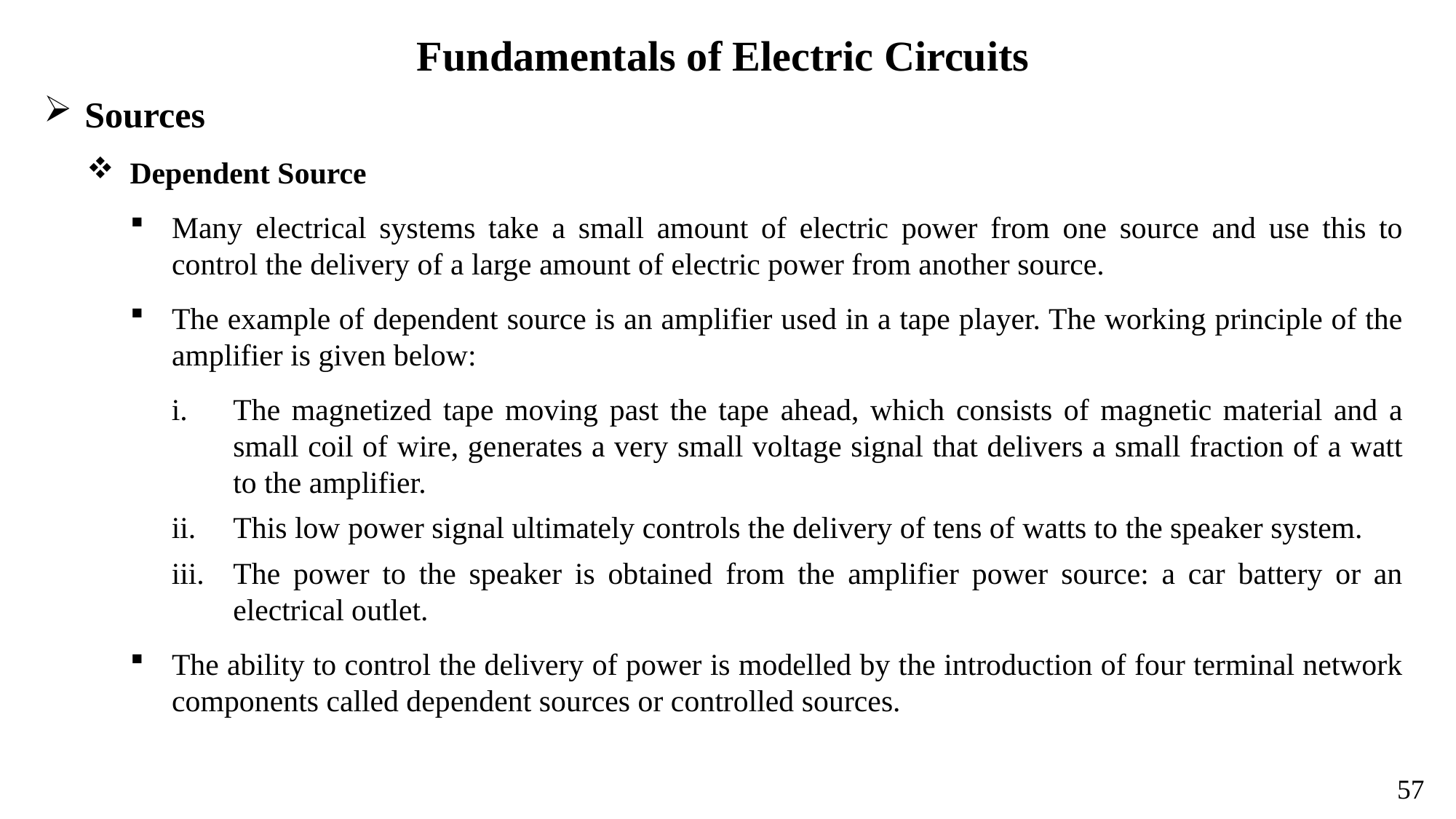

Fundamentals of Electric Circuits
Sources
Dependent Source
Many electrical systems take a small amount of electric power from one source and use this to control the delivery of a large amount of electric power from another source.
The example of dependent source is an amplifier used in a tape player. The working principle of the amplifier is given below:
The magnetized tape moving past the tape ahead, which consists of magnetic material and a small coil of wire, generates a very small voltage signal that delivers a small fraction of a watt to the amplifier.
This low power signal ultimately controls the delivery of tens of watts to the speaker system.
The power to the speaker is obtained from the amplifier power source: a car battery or an electrical outlet.
The ability to control the delivery of power is modelled by the introduction of four terminal network components called dependent sources or controlled sources.
57